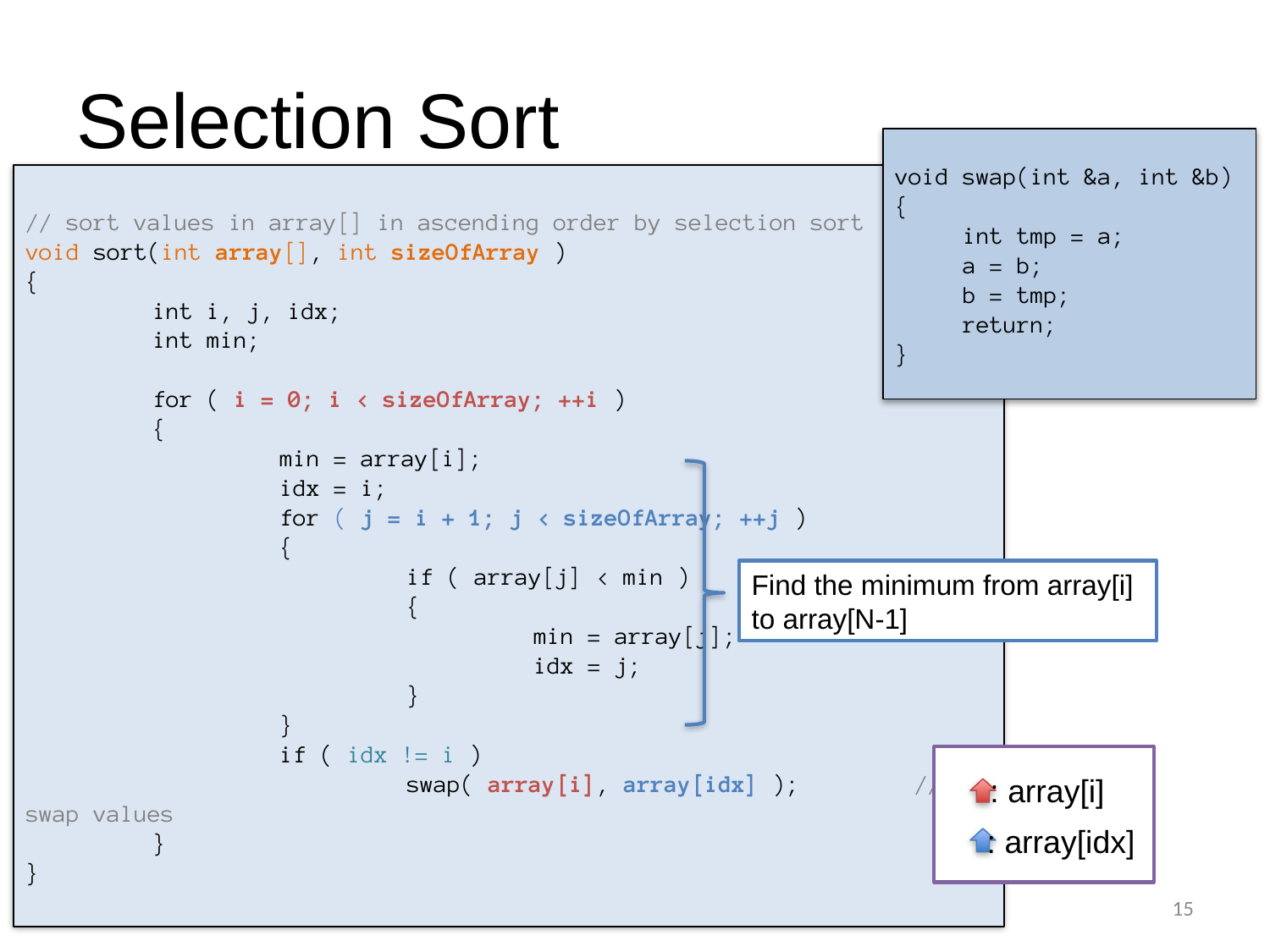

# Selection Sort
void swap(int &a, int &b)
{
     int tmp = a;
     a = b;
     b = tmp;
     return;
}
// sort values in array[] in ascending order by selection sort
void sort(int array[], int sizeOfArray )
{
	int i, j, idx;
	int min;

	for ( i = 0; i < sizeOfArray; ++i )
	{
		min = array[i];
		idx = i;
		for ( j = i + 1; j < sizeOfArray; ++j )
		{
			if ( array[j] < min )
			{
				min = array[j];
				idx = j;
			}
		}
		if ( idx != i )
			swap( array[i], array[idx] ); 	// swap values
	}
}

Find the minimum from array[i] to array[N-1]

: array[i]

: array[idx]

15